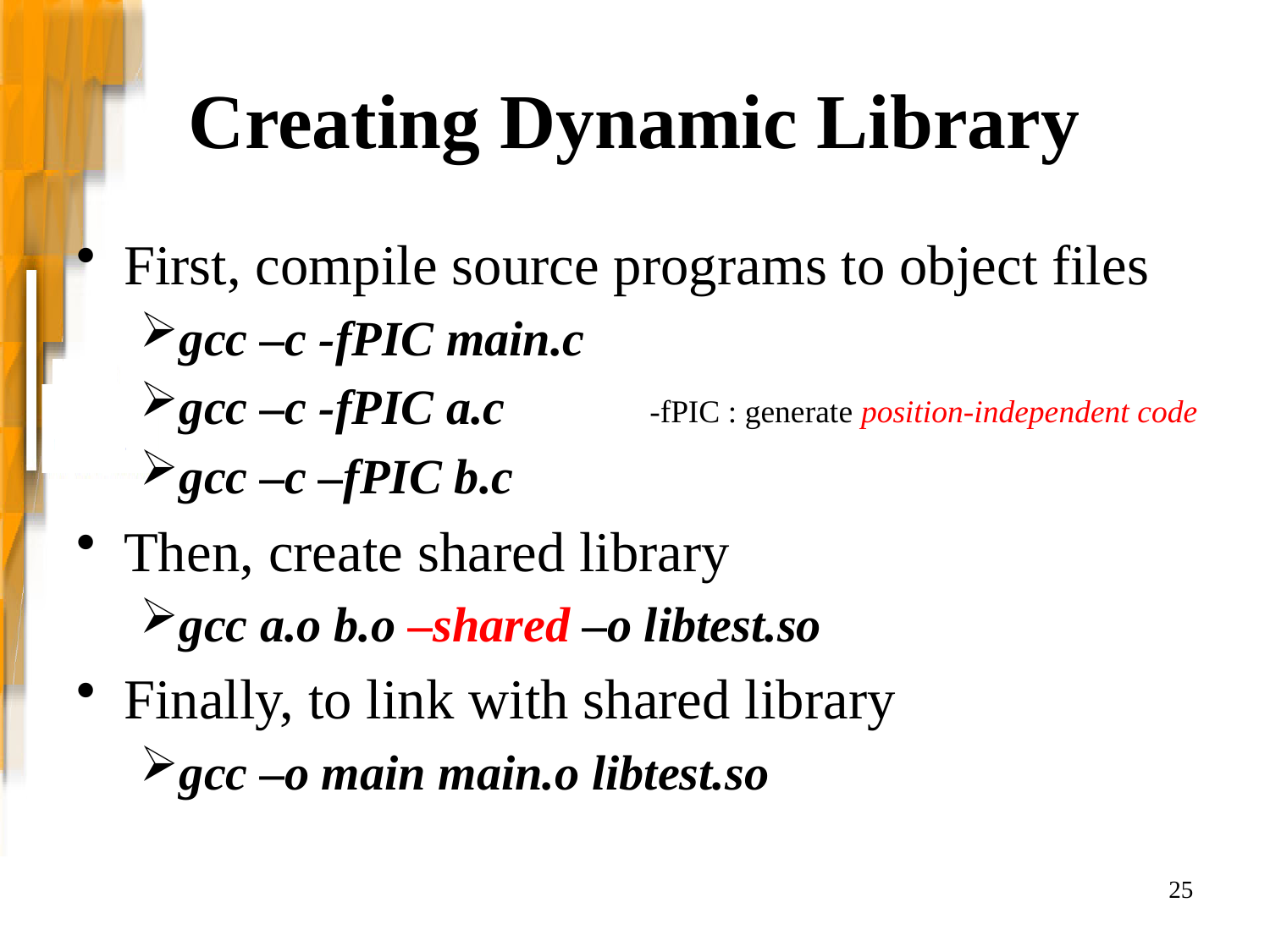

# Creating Dynamic Library
First, compile source programs to object files
gcc –c -fPIC main.c
gcc –c -fPIC a.c
gcc –c –fPIC b.c
Then, create shared library
gcc a.o b.o –shared –o libtest.so
Finally, to link with shared library
gcc –o main main.o libtest.so

-fPIC : generate position-independent code
25